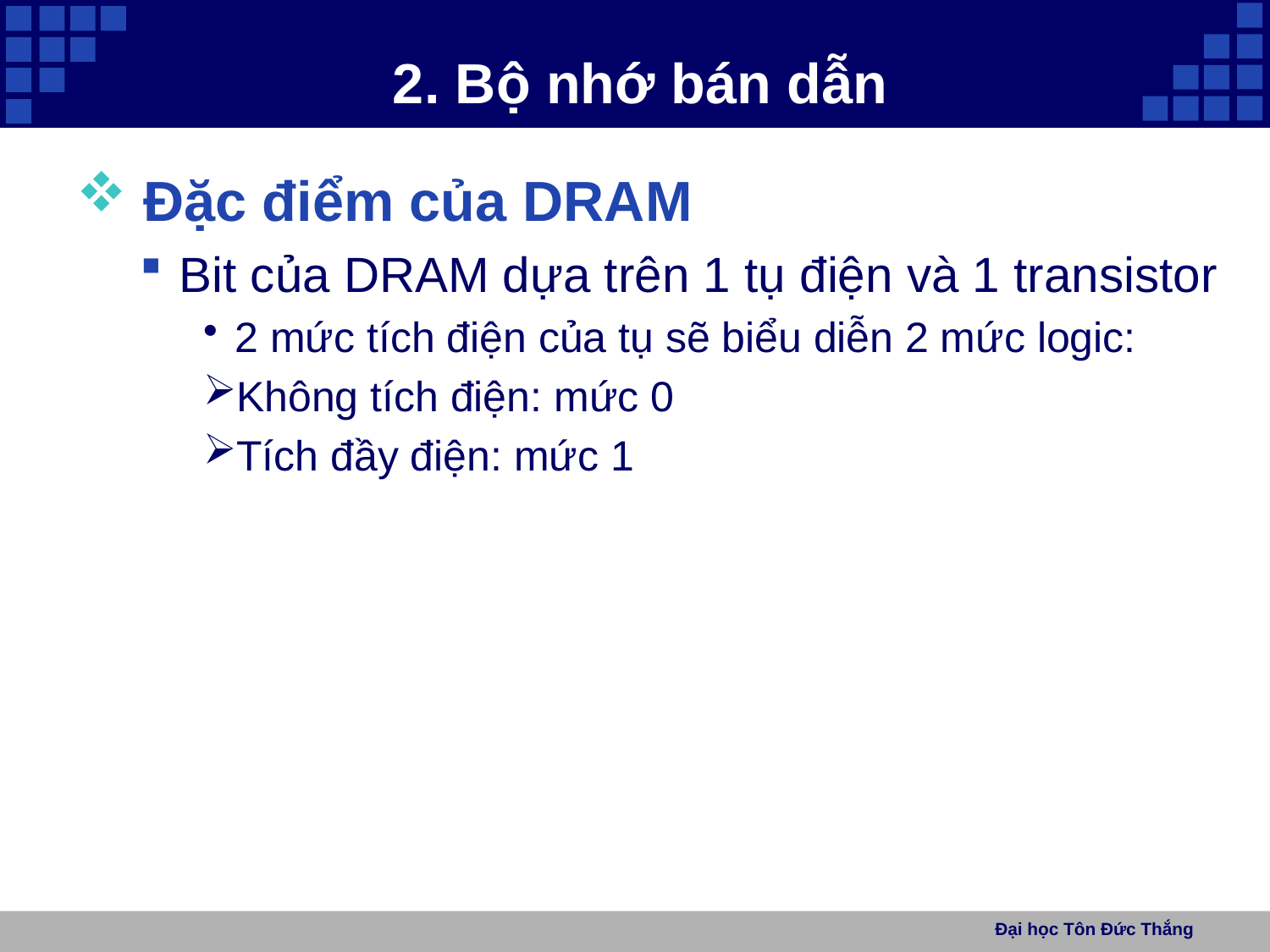

# 2. Bộ nhớ bán dẫn
 Đặc điểm của DRAM
Bit của DRAM dựa trên 1 tụ điện và 1 transistor
2 mức tích điện của tụ sẽ biểu diễn 2 mức logic:
Không tích điện: mức 0
Tích đầy điện: mức 1
Đại học Tôn Đức Thắng